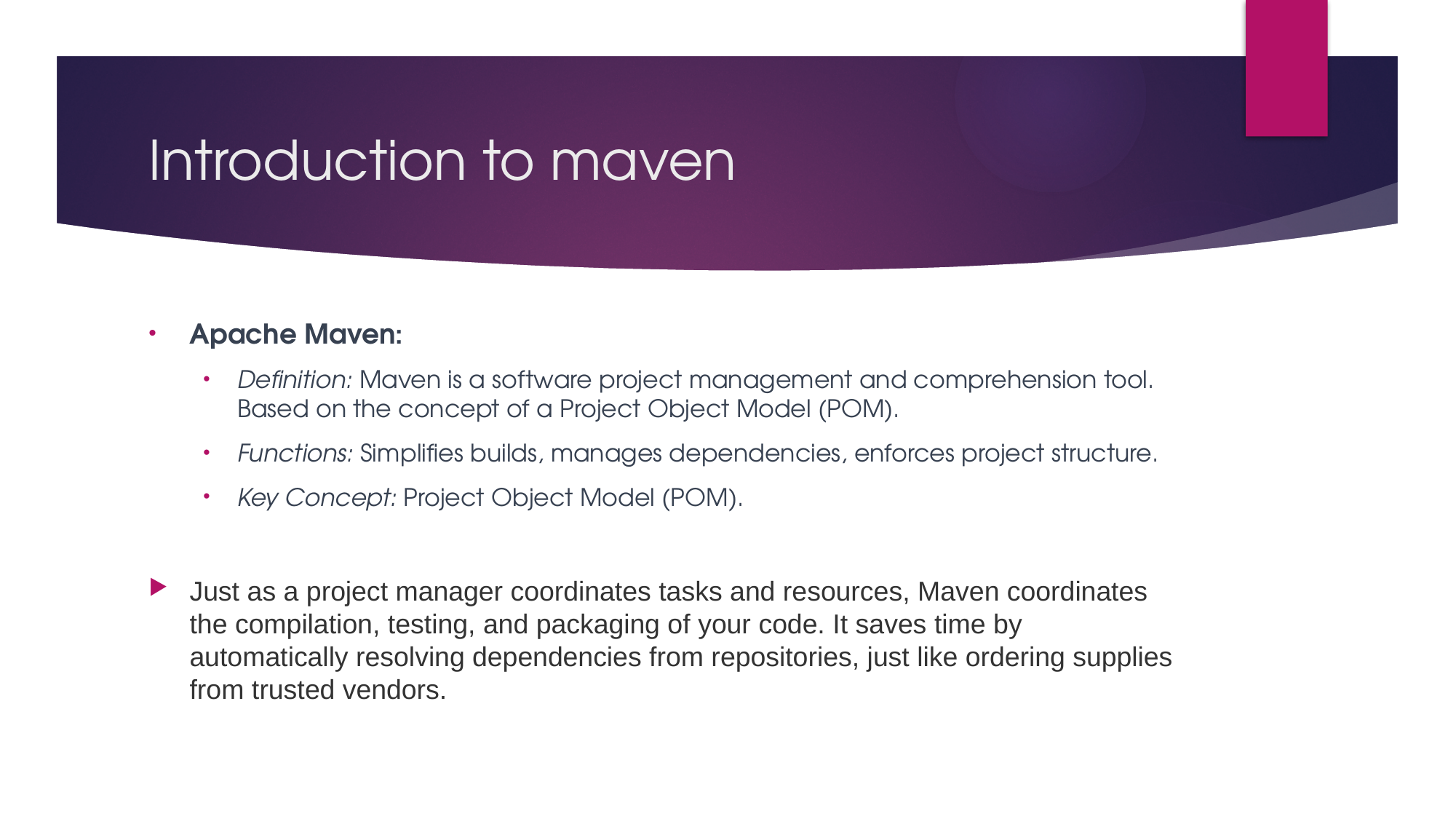

# Introduction to maven
Apache Maven:
Definition: Maven is a software project management and comprehension tool. Based on the concept of a Project Object Model (POM).
Functions: Simplifies builds, manages dependencies, enforces project structure.
Key Concept: Project Object Model (POM).

Just as a project manager coordinates tasks and resources, Maven coordinates the compilation, testing, and packaging of your code. It saves time by automatically resolving dependencies from repositories, just like ordering supplies from trusted vendors.